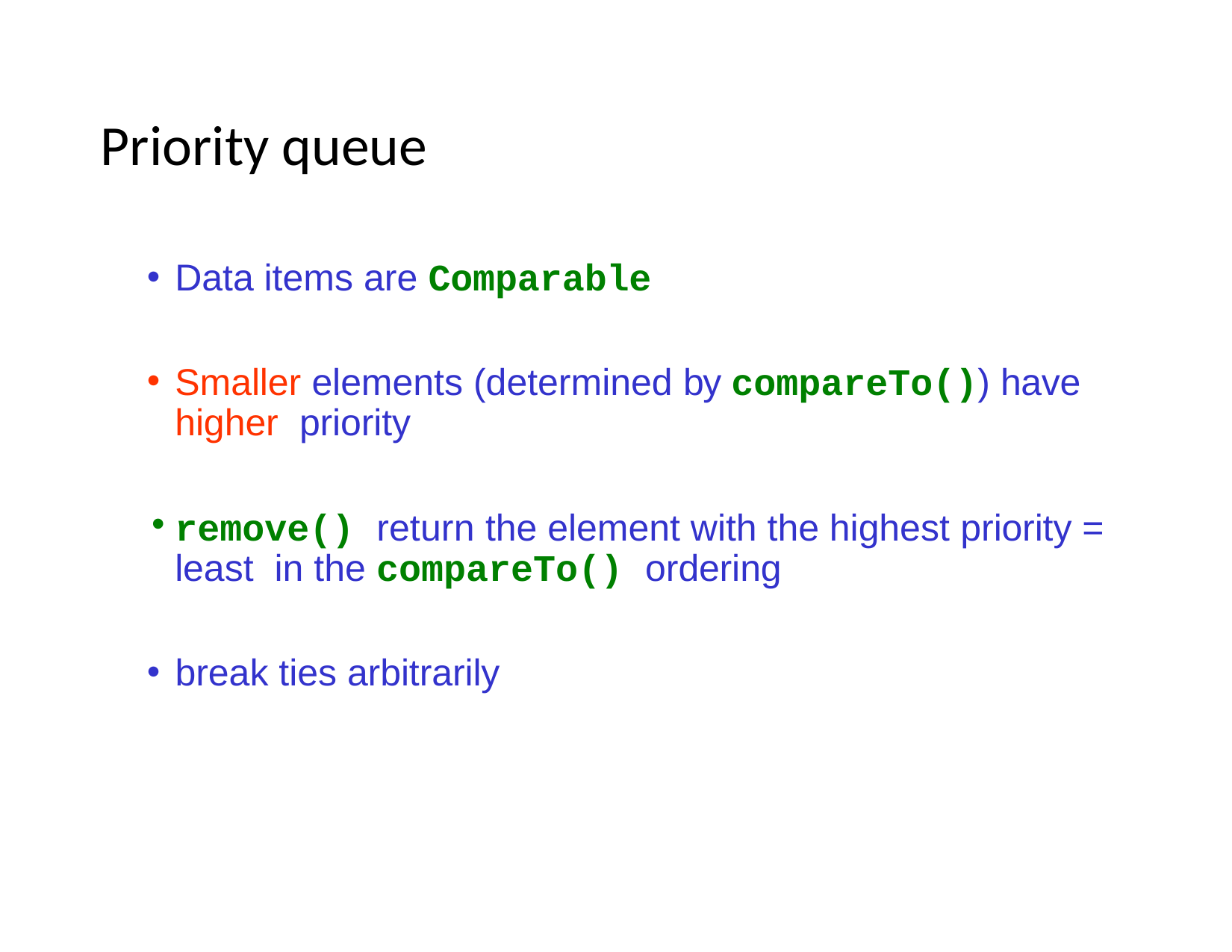

# Priority queue
Data items are Comparable

Smaller elements (determined by compareTo()) have higher  priority

remove() return the element with the highest priority = least  in the compareTo() ordering

break ties arbitrarily